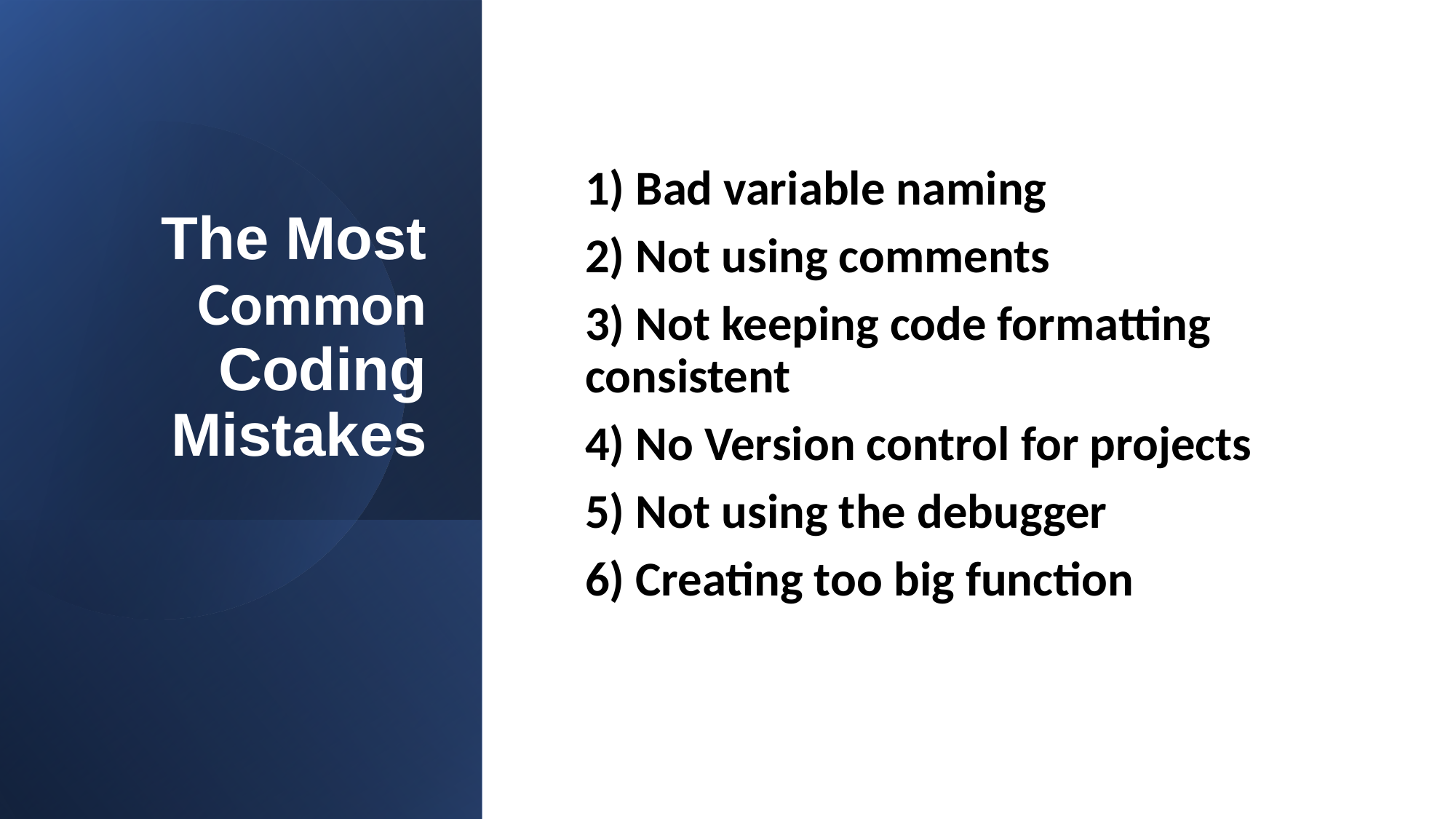

# The Most Common Coding Mistakes
1) Bad variable naming
2) Not using comments
3) Not keeping code formatting consistent
4) No Version control for projects
5) Not using the debugger
6) Creating too big function